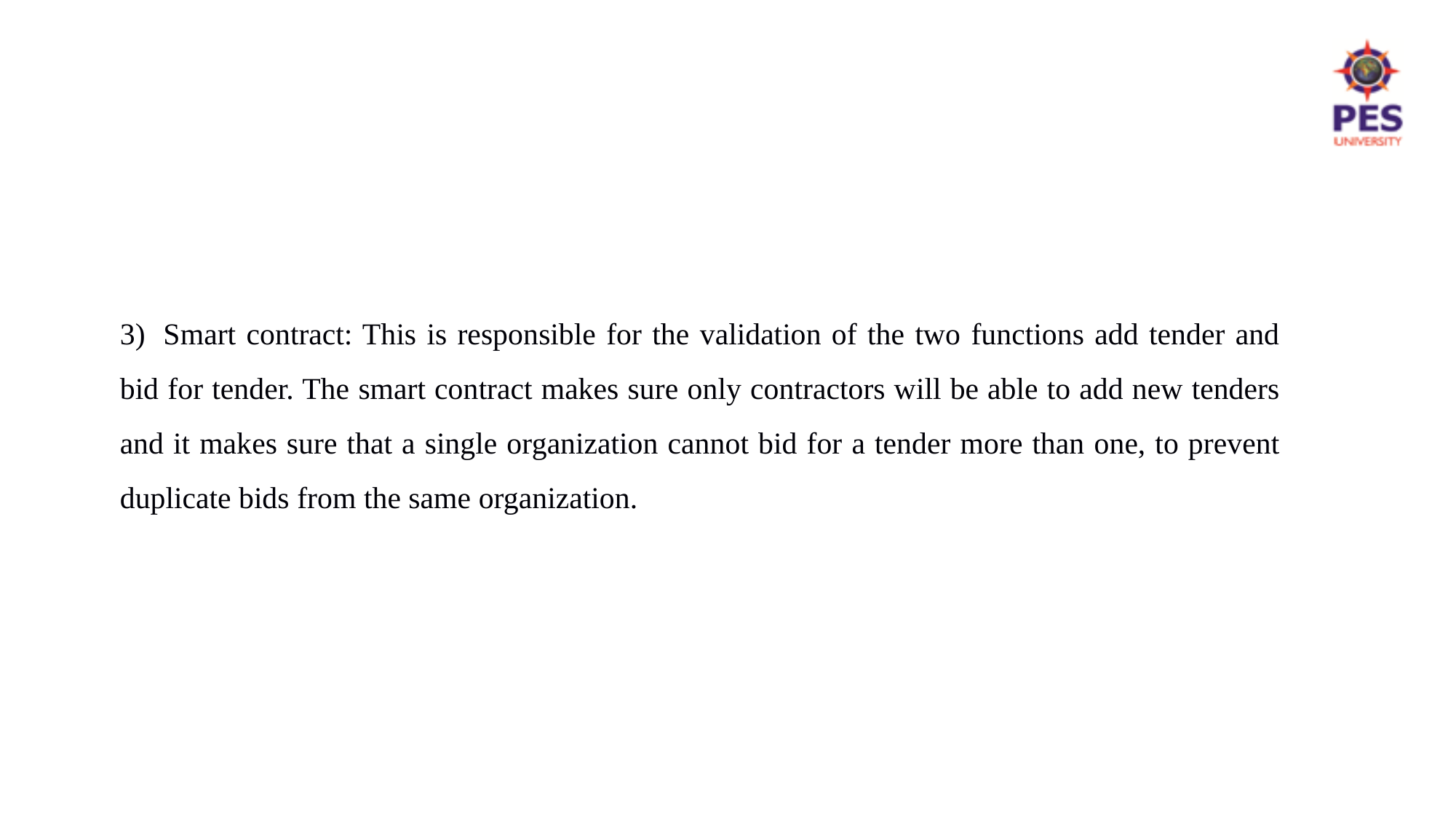

3)  Smart contract: This is responsible for the validation of the two functions add tender and bid for tender. The smart contract makes sure only contractors will be able to add new tenders and it makes sure that a single organization cannot bid for a tender more than one, to prevent duplicate bids from the same organization.